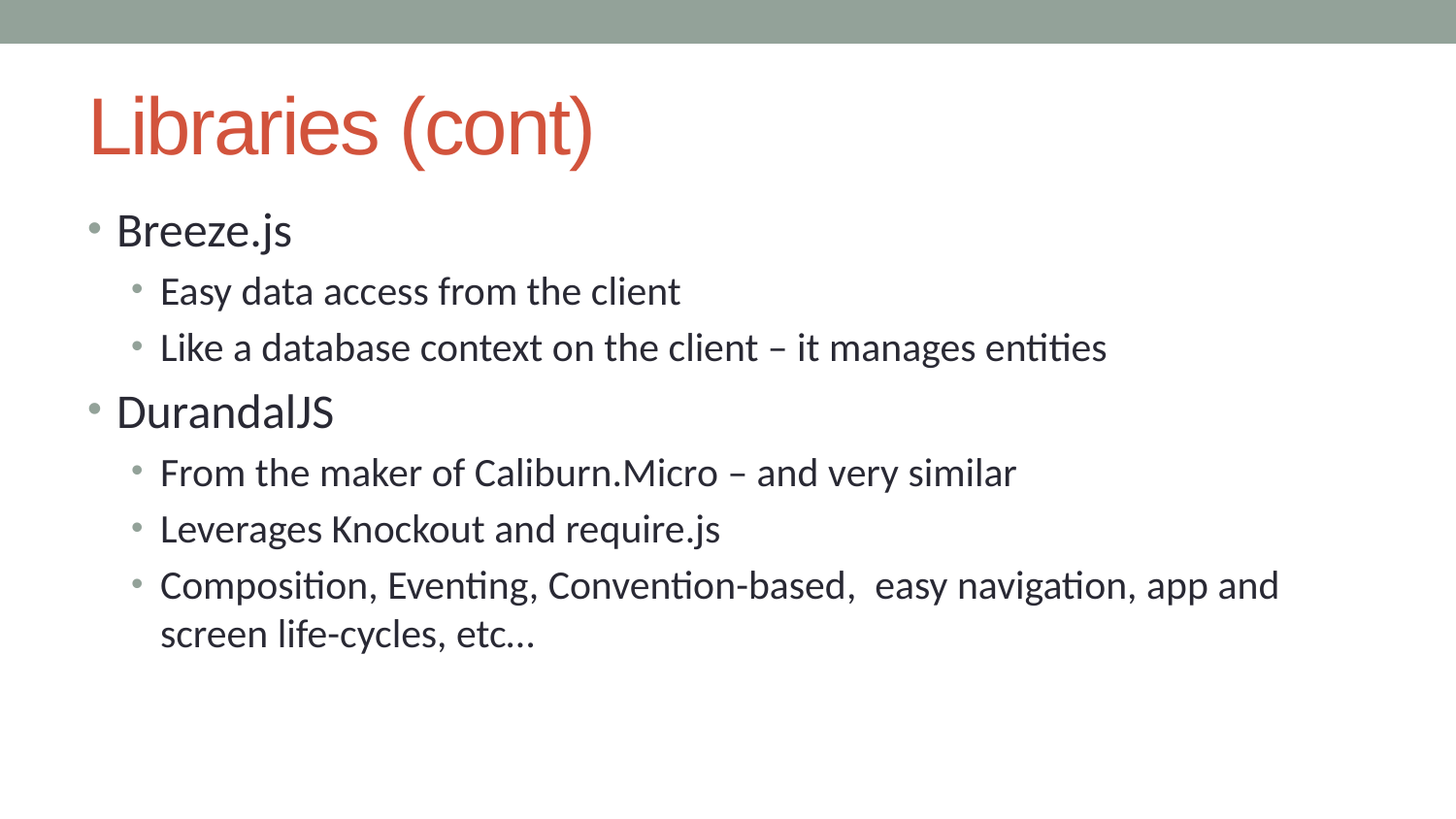

# Libraries (cont)
Breeze.js
Easy data access from the client
Like a database context on the client – it manages entities
DurandalJS
From the maker of Caliburn.Micro – and very similar
Leverages Knockout and require.js
Composition, Eventing, Convention-based,  easy navigation, app and screen life-cycles, etc…